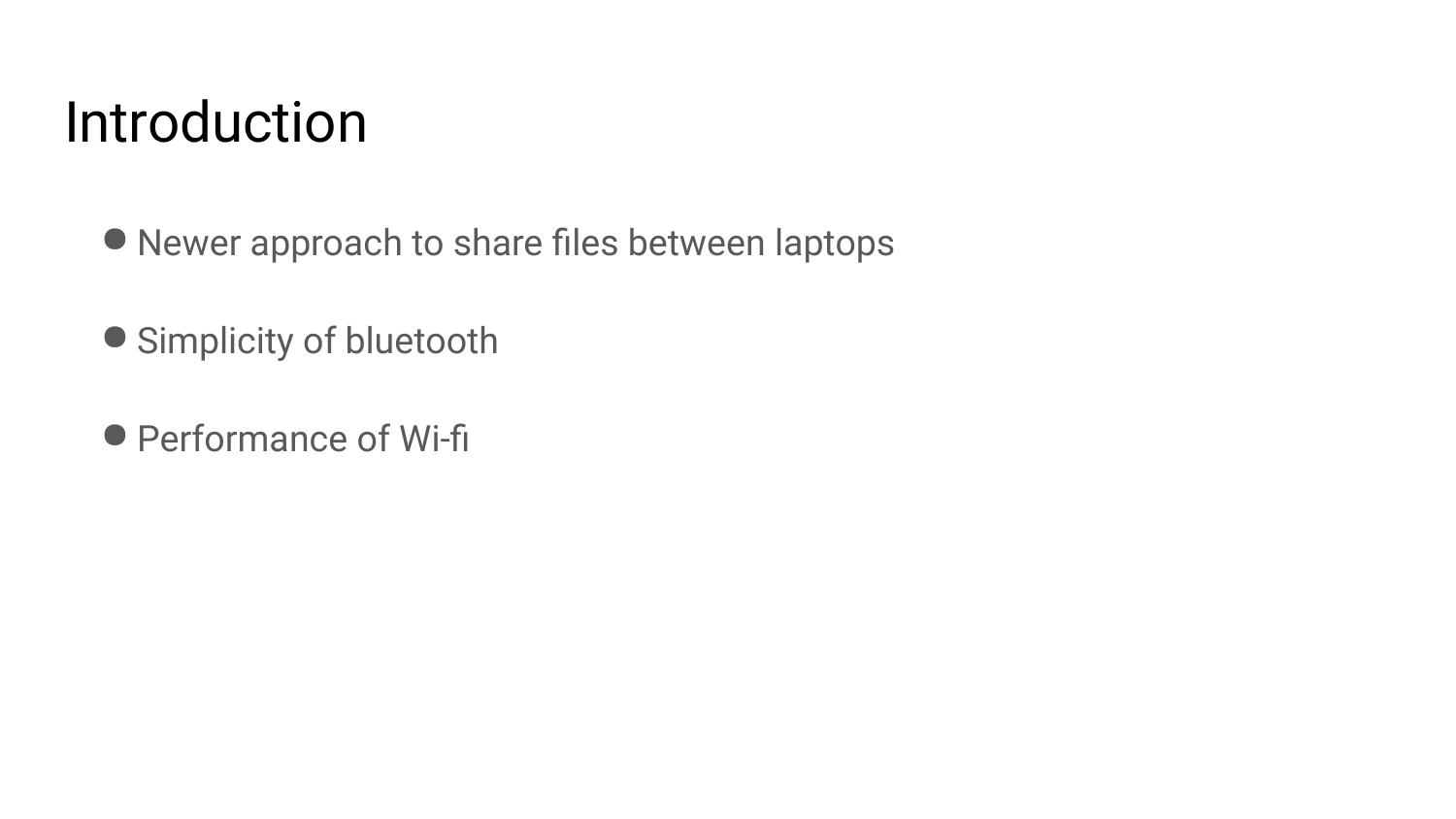

# Introduction
Newer approach to share files between laptops
Simplicity of bluetooth
Performance of Wi-fi